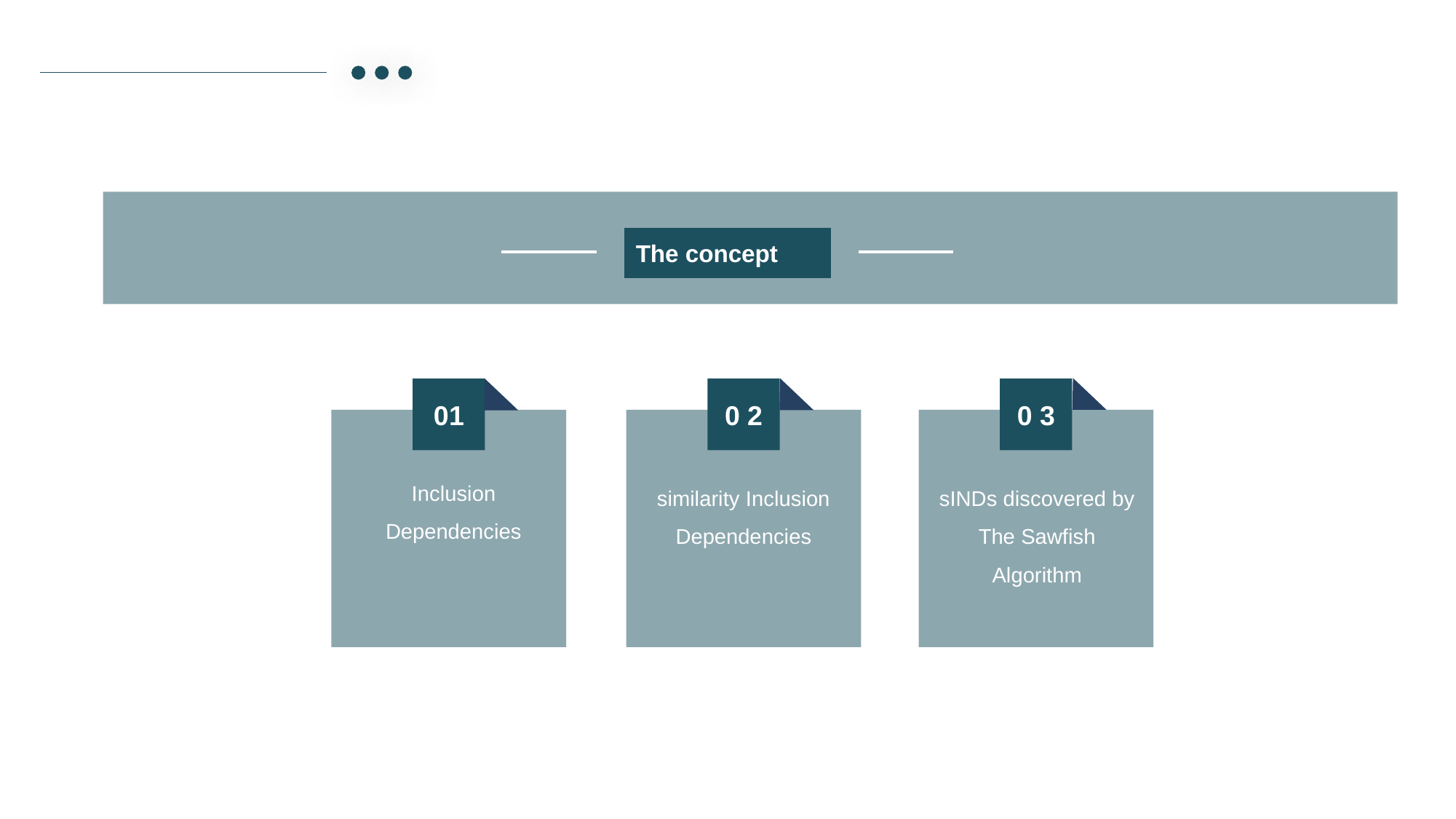

The concept

0 1

0 2
0 3

Inclusion Dependencies
similarity Inclusion Dependencies
sINDs discovered by The Sawfish Algorithm